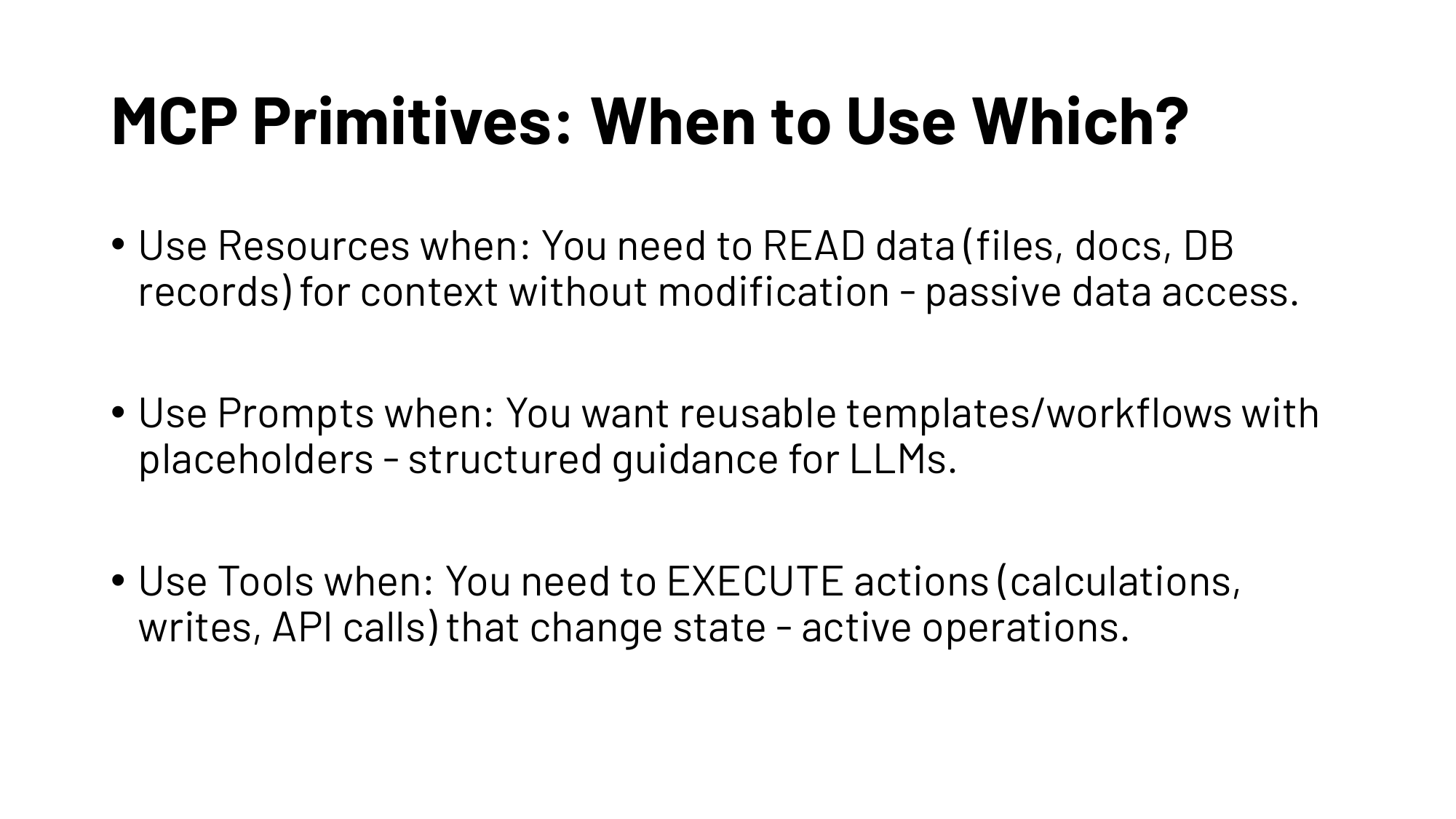

# MCP Primitives: When to Use Which?
Use Resources when: You need to READ data (files, docs, DB records) for context without modification - passive data access.

Use Prompts when: You want reusable templates/workflows with placeholders - structured guidance for LLMs.

Use Tools when: You need to EXECUTE actions (calculations, writes, API calls) that change state - active operations.